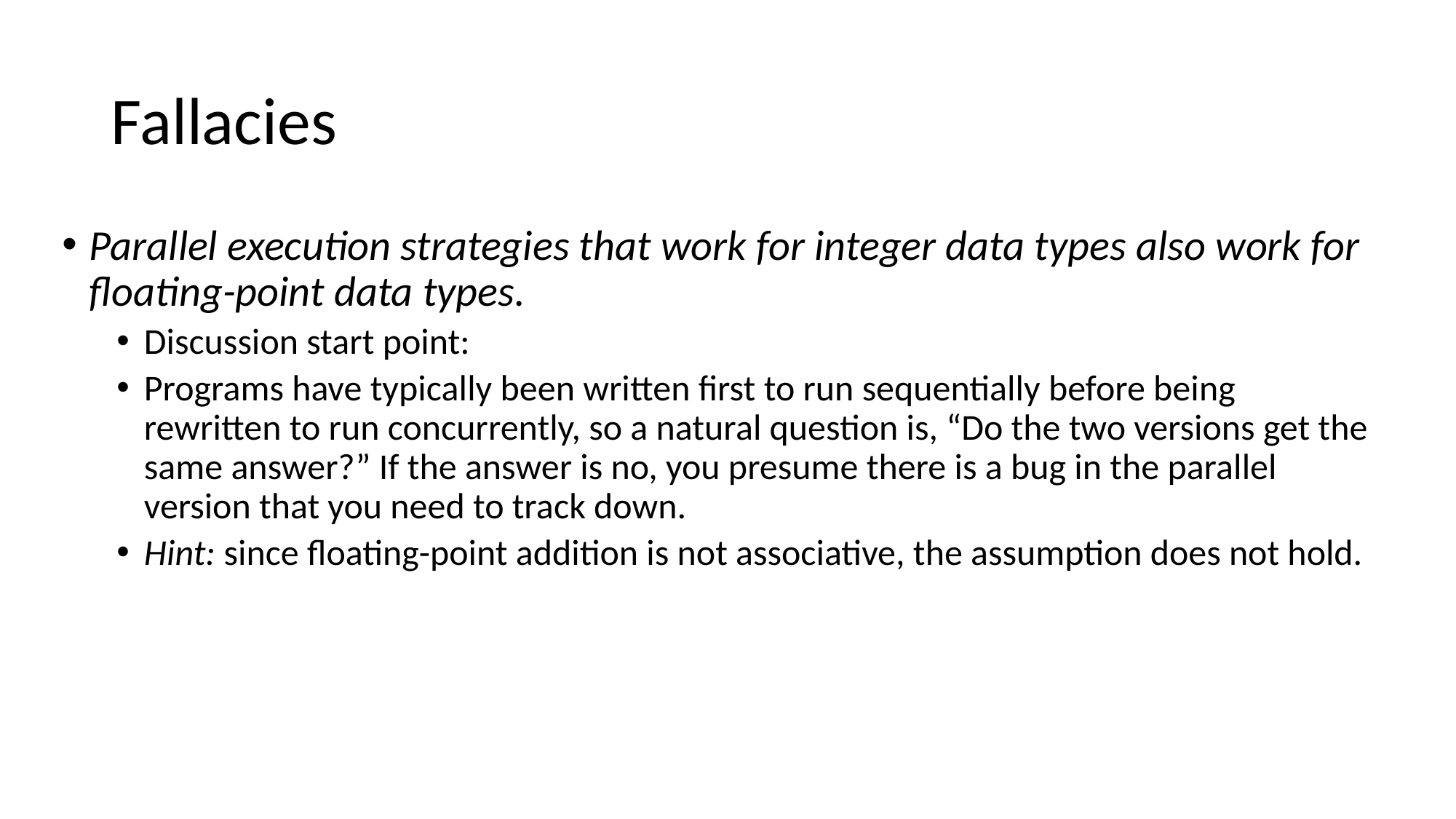

# Fallacies
Parallel execution strategies that work for integer data types also work for floating-point data types.
Discussion start point:
Programs have typically been written first to run sequentially before being rewritten to run concurrently, so a natural question is, “Do the two versions get the same answer?” If the answer is no, you presume there is a bug in the parallel version that you need to track down.
Hint: since floating-point addition is not associative, the assumption does not hold.